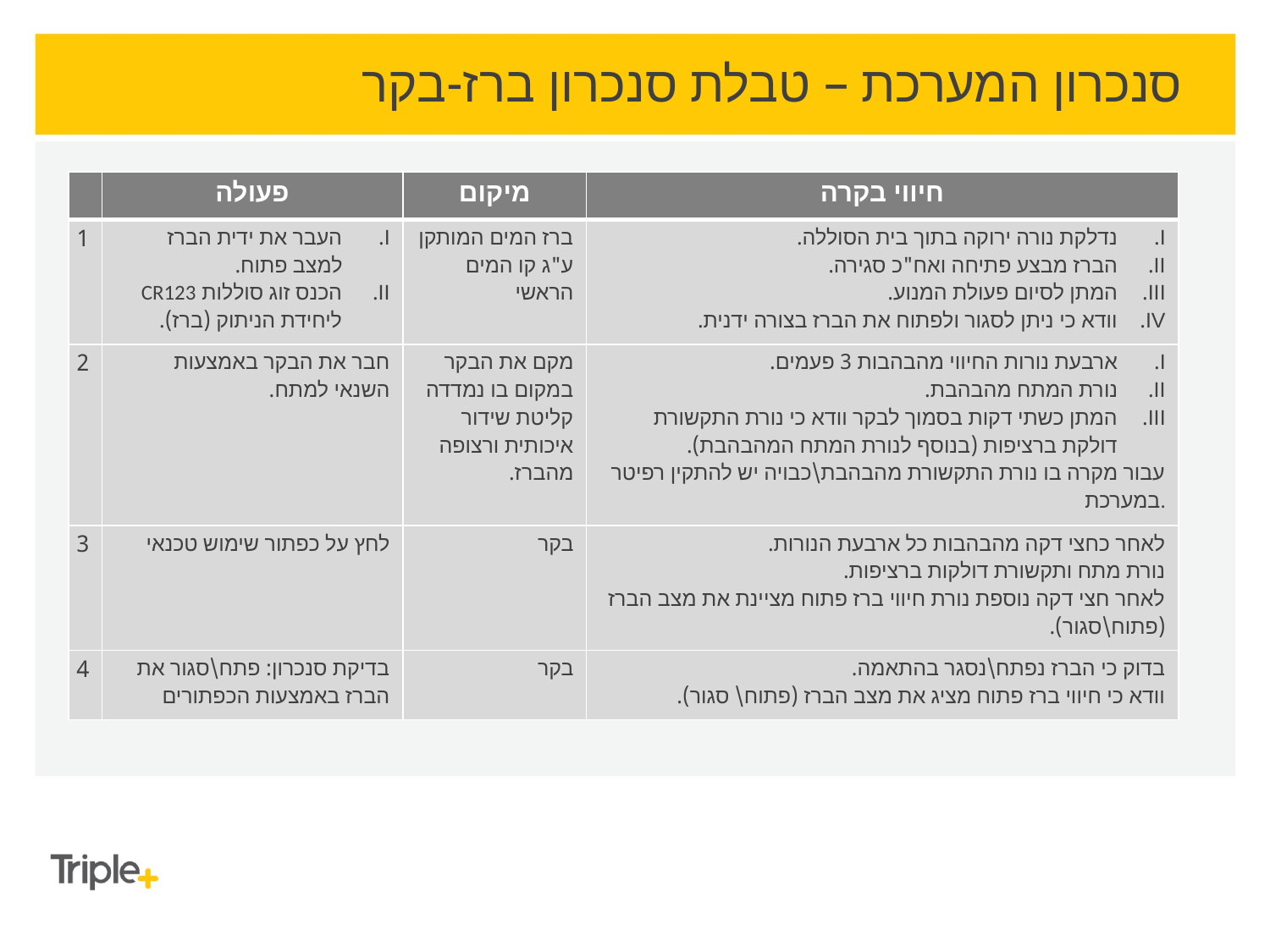

סנכרון המערכת – טבלת סנכרון ברז-בקר
|  | פעולה | מיקום | חיווי בקרה |
| --- | --- | --- | --- |
| 1 | העבר את ידית הברז למצב פתוח. הכנס זוג סוללות CR123 ליחידת הניתוק (ברז). | ברז המים המותקן ע"ג קו המים הראשי | נדלקת נורה ירוקה בתוך בית הסוללה. הברז מבצע פתיחה ואח"כ סגירה. המתן לסיום פעולת המנוע. וודא כי ניתן לסגור ולפתוח את הברז בצורה ידנית. |
| 2 | חבר את הבקר באמצעות השנאי למתח. | מקם את הבקר במקום בו נמדדה קליטת שידור איכותית ורצופה מהברז. | ארבעת נורות החיווי מהבהבות 3 פעמים. נורת המתח מהבהבת. המתן כשתי דקות בסמוך לבקר וודא כי נורת התקשורת דולקת ברציפות (בנוסף לנורת המתח המהבהבת). עבור מקרה בו נורת התקשורת מהבהבת\כבויה יש להתקין רפיטר במערכת. |
| 3 | לחץ על כפתור שימוש טכנאי | בקר | לאחר כחצי דקה מהבהבות כל ארבעת הנורות. נורת מתח ותקשורת דולקות ברציפות. לאחר חצי דקה נוספת נורת חיווי ברז פתוח מציינת את מצב הברז (פתוח\סגור). |
| 4 | בדיקת סנכרון: פתח\סגור את הברז באמצעות הכפתורים | בקר | בדוק כי הברז נפתח\נסגר בהתאמה. וודא כי חיווי ברז פתוח מציג את מצב הברז (פתוח\ סגור). |